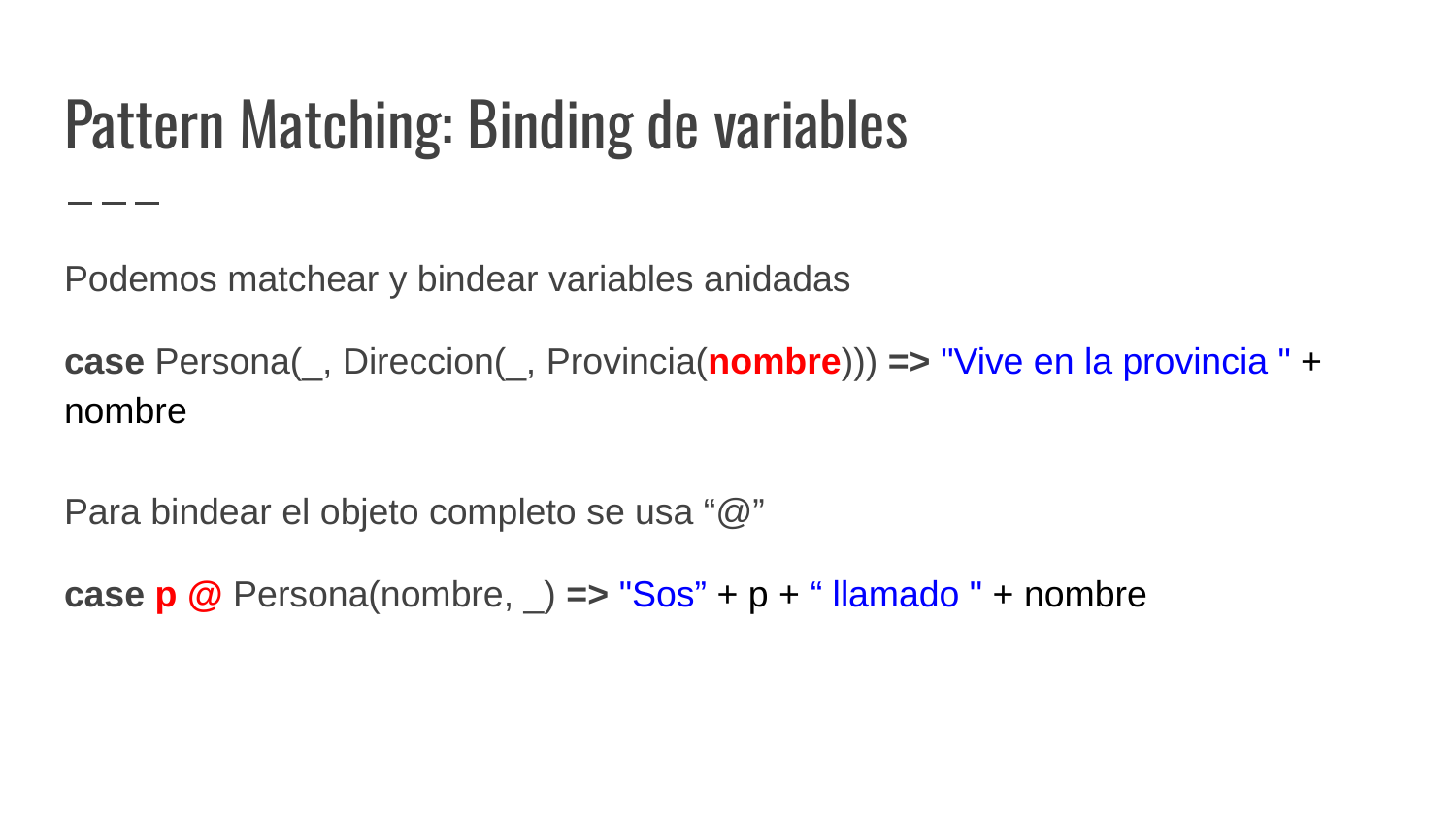

# Pattern Matching: Binding de variables
Podemos matchear y bindear variables anidadas
case Persona(_, Direccion(_, Provincia(nombre))) => "Vive en la provincia " + nombre

Para bindear el objeto completo se usa “@”
case p @ Persona(nombre, _) => "Sos” + p + “ llamado " + nombre